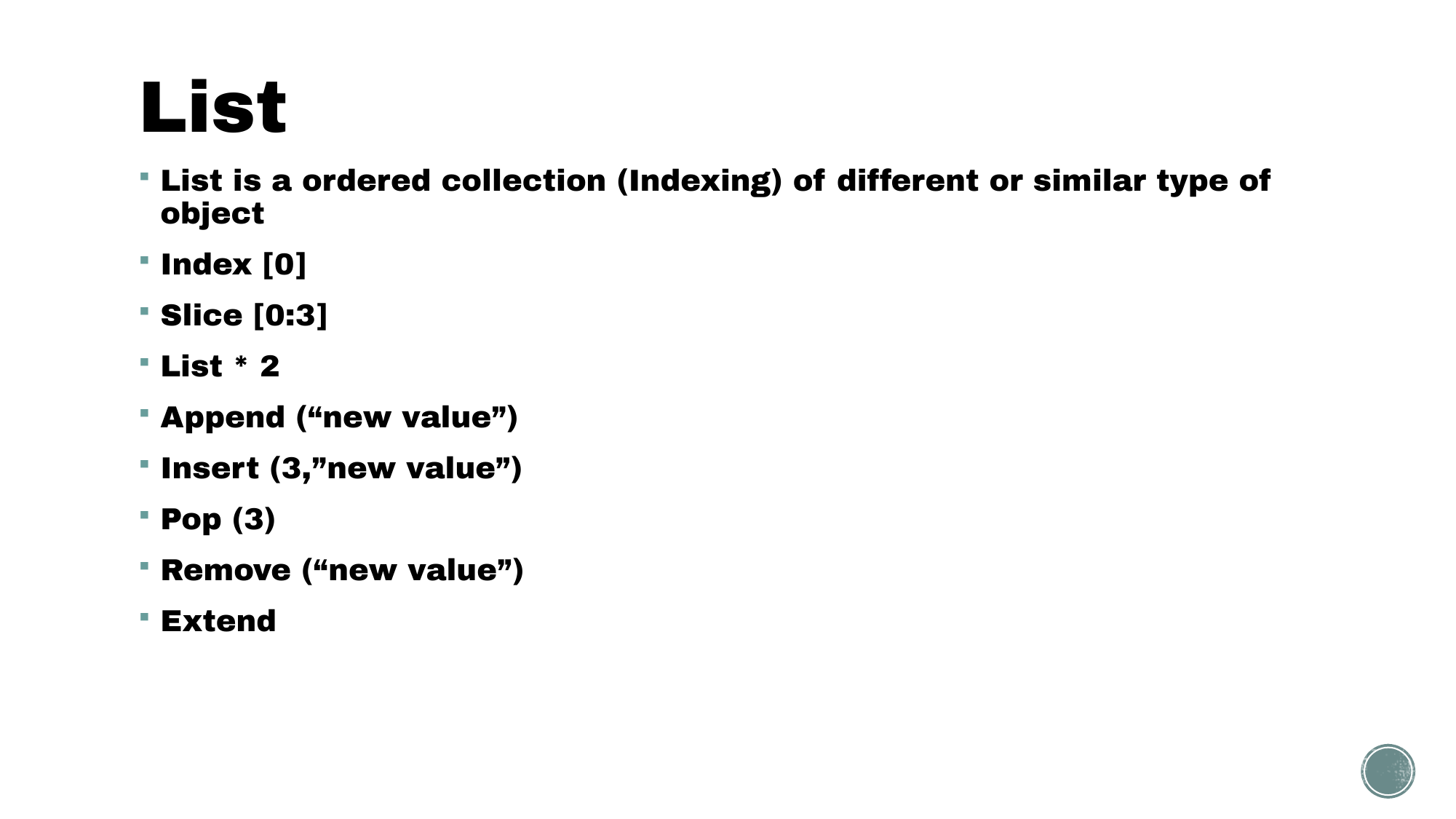

# List
List is a ordered collection (Indexing) of different or similar type of object
Index [0]
Slice [0:3]
List * 2
Append (“new value”)
Insert (3,”new value”)
Pop (3)
Remove (“new value”)
Extend